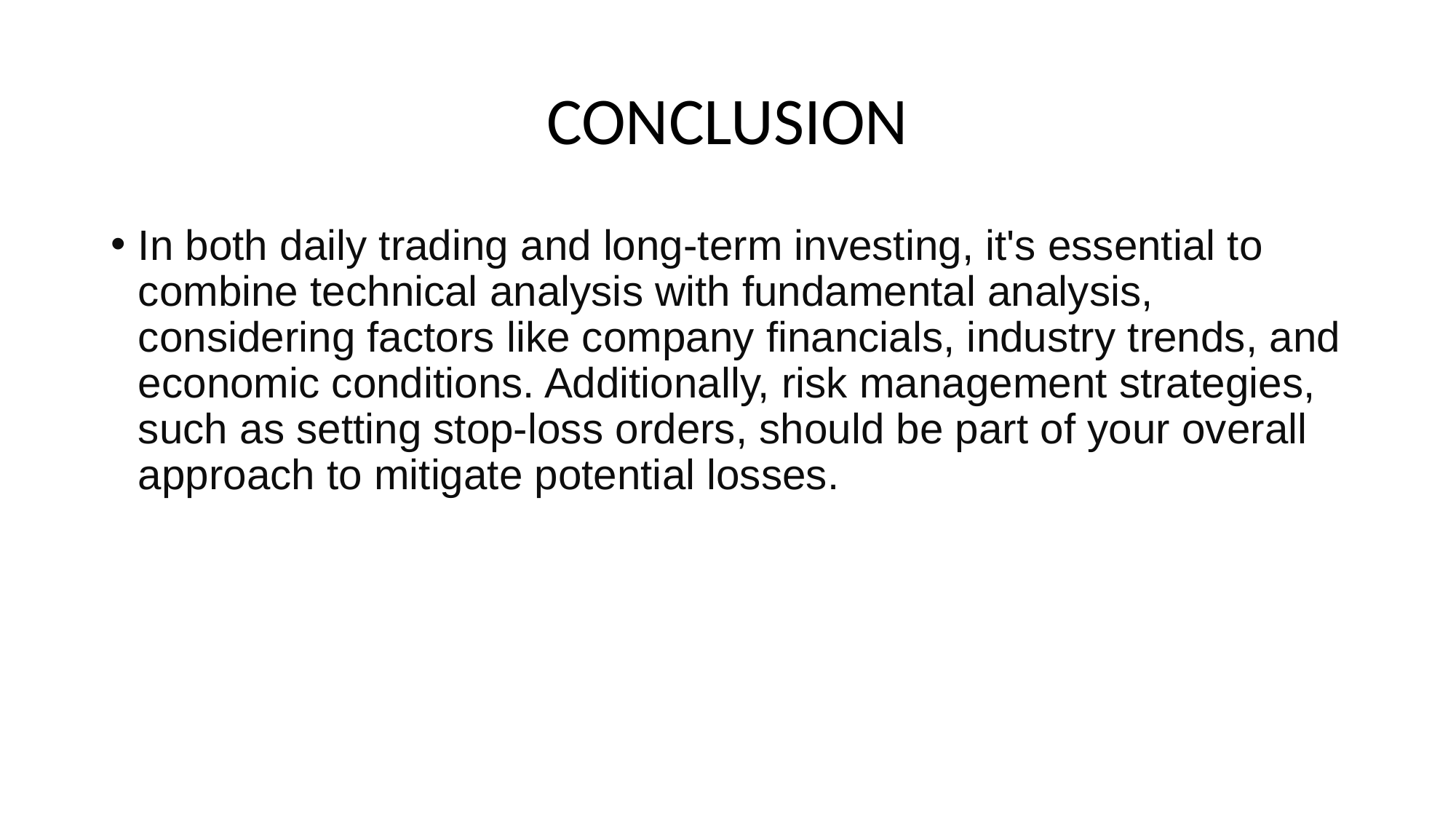

# CONCLUSION
In both daily trading and long-term investing, it's essential to combine technical analysis with fundamental analysis, considering factors like company financials, industry trends, and economic conditions. Additionally, risk management strategies, such as setting stop-loss orders, should be part of your overall approach to mitigate potential losses.